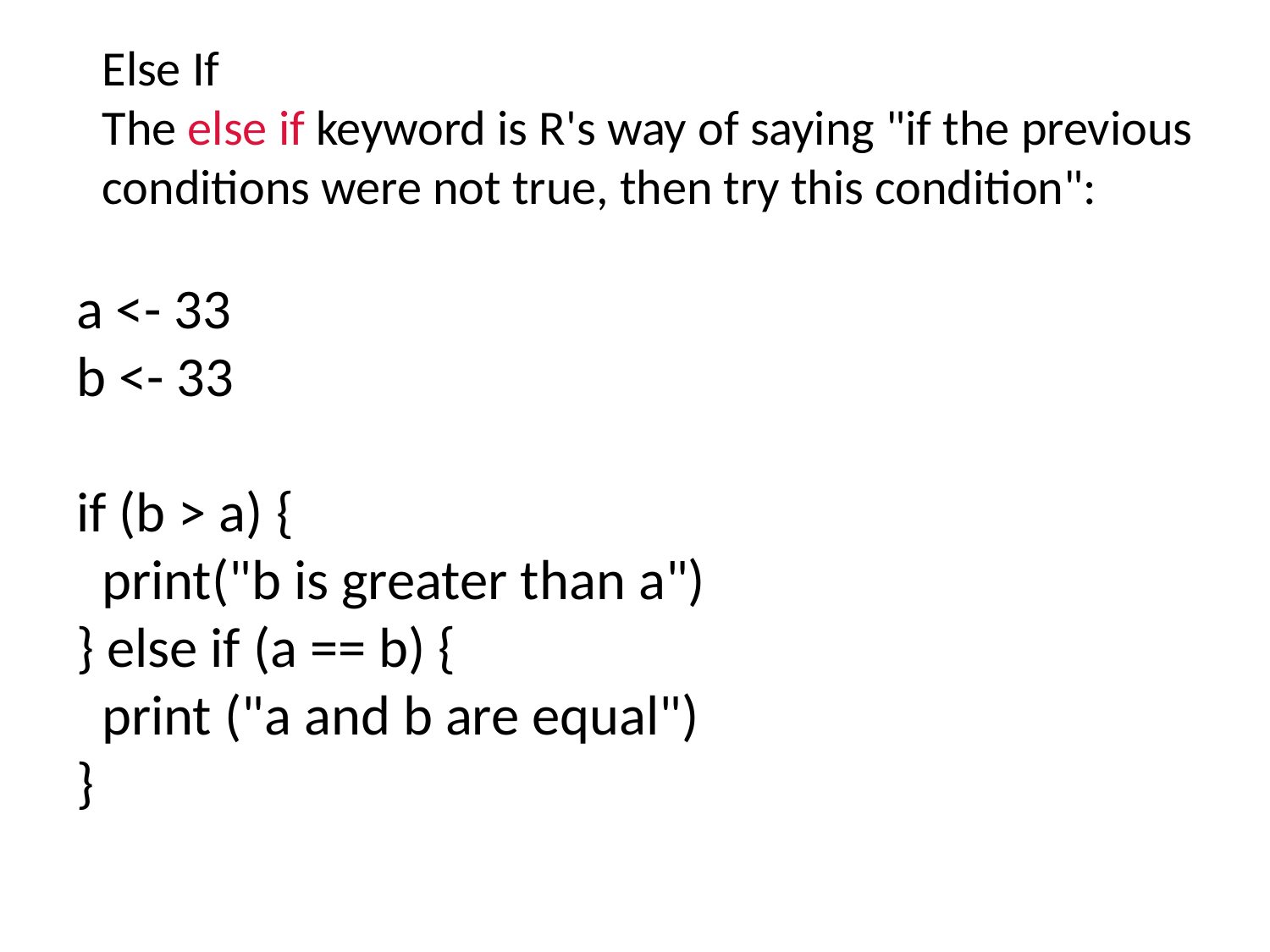

# Else If
The else if keyword is R's way of saying "if the previous conditions were not true, then try this condition":
a <- 33
b <- 33
if (b > a) {
  print("b is greater than a")
} else if (a == b) {
  print ("a and b are equal")
}